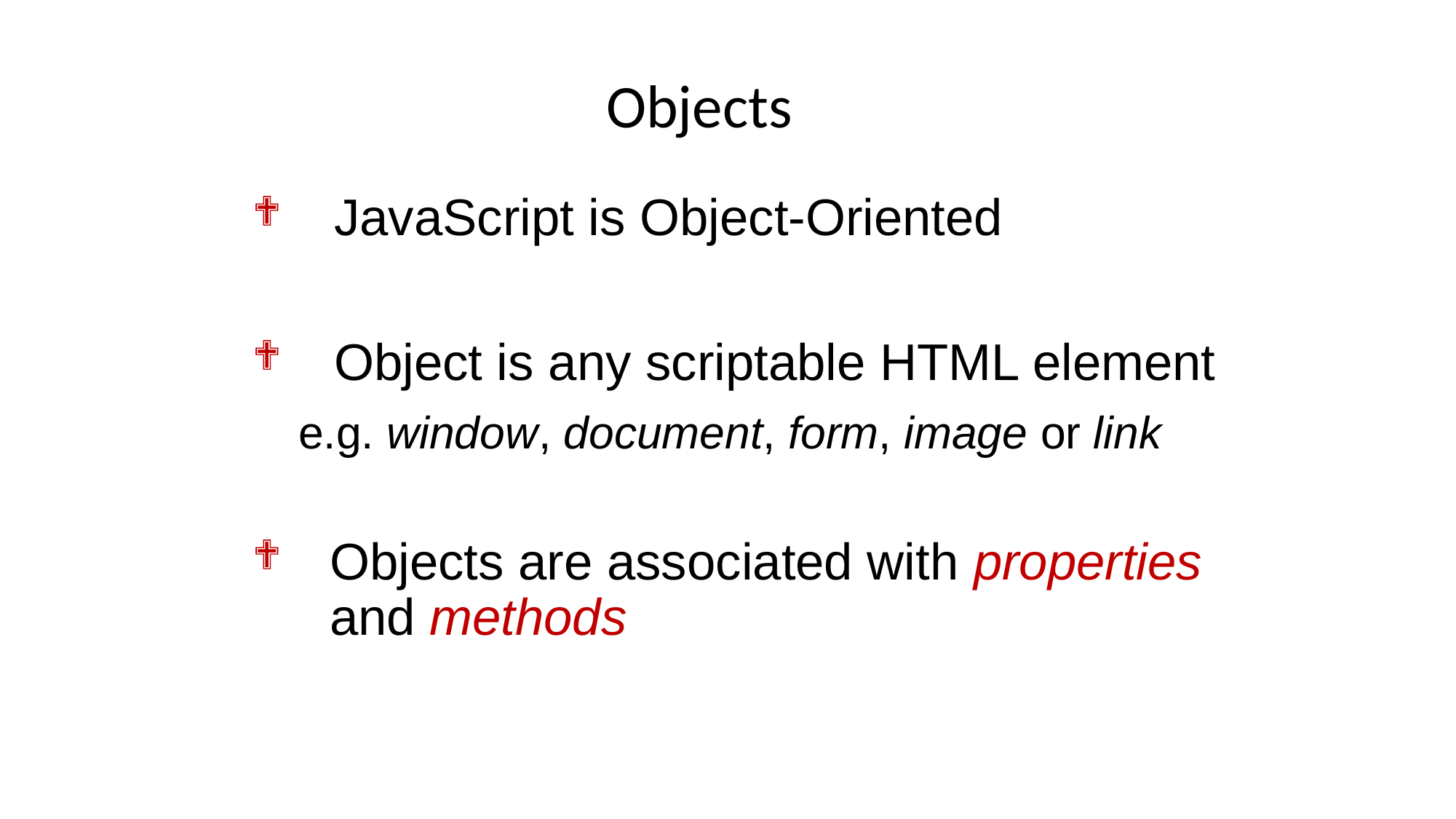

# Objects
JavaScript is Object-Oriented

Object is any scriptable HTML element
e.g. window, document, form, image or link

Objects are associated with properties and methods